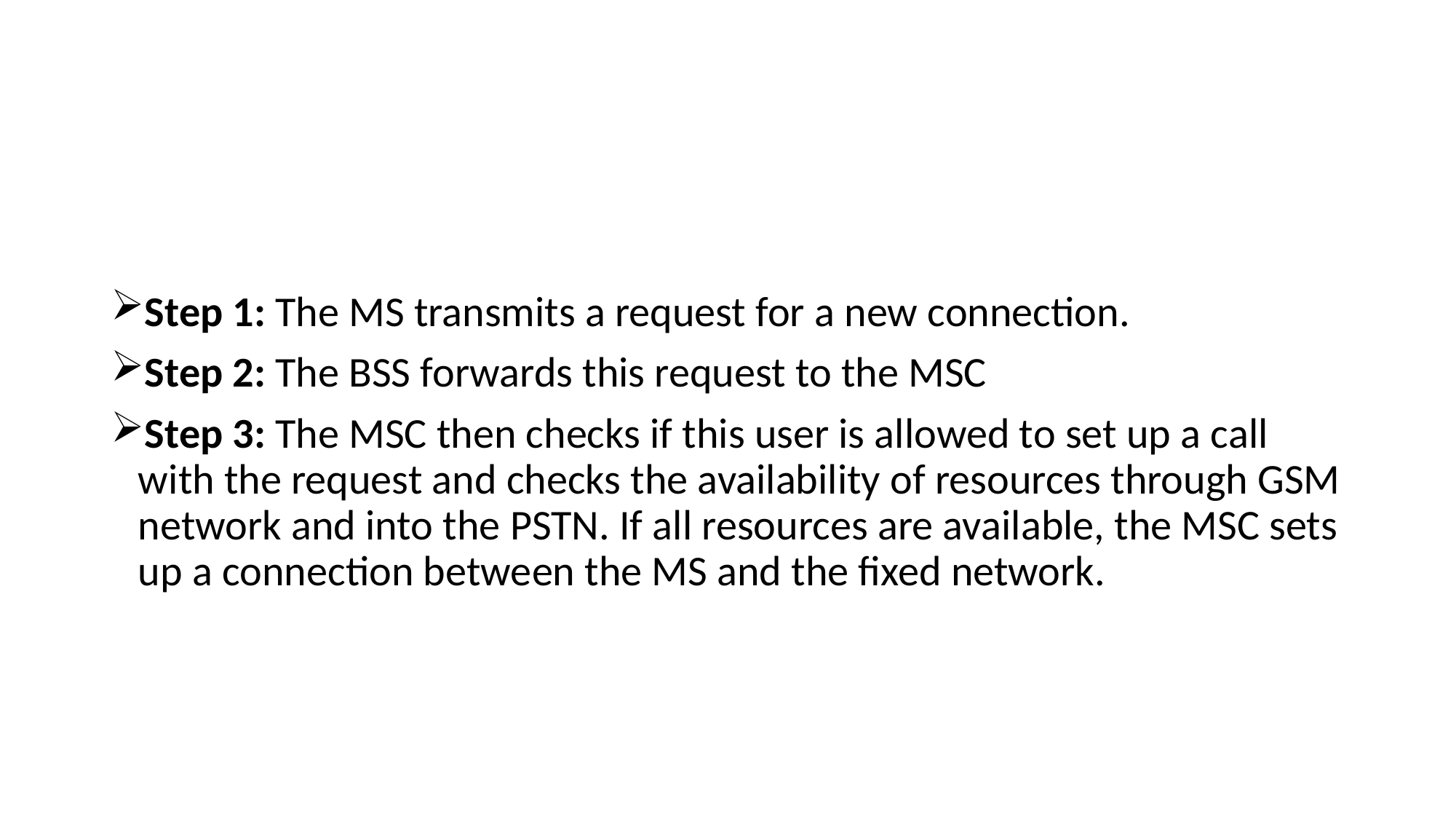

Step 1: The MS transmits a request for a new connection.
Step 2: The BSS forwards this request to the MSC
Step 3: The MSC then checks if this user is allowed to set up a call with the request and checks the availability of resources through GSM network and into the PSTN. If all resources are available, the MSC sets up a connection between the MS and the fixed network.